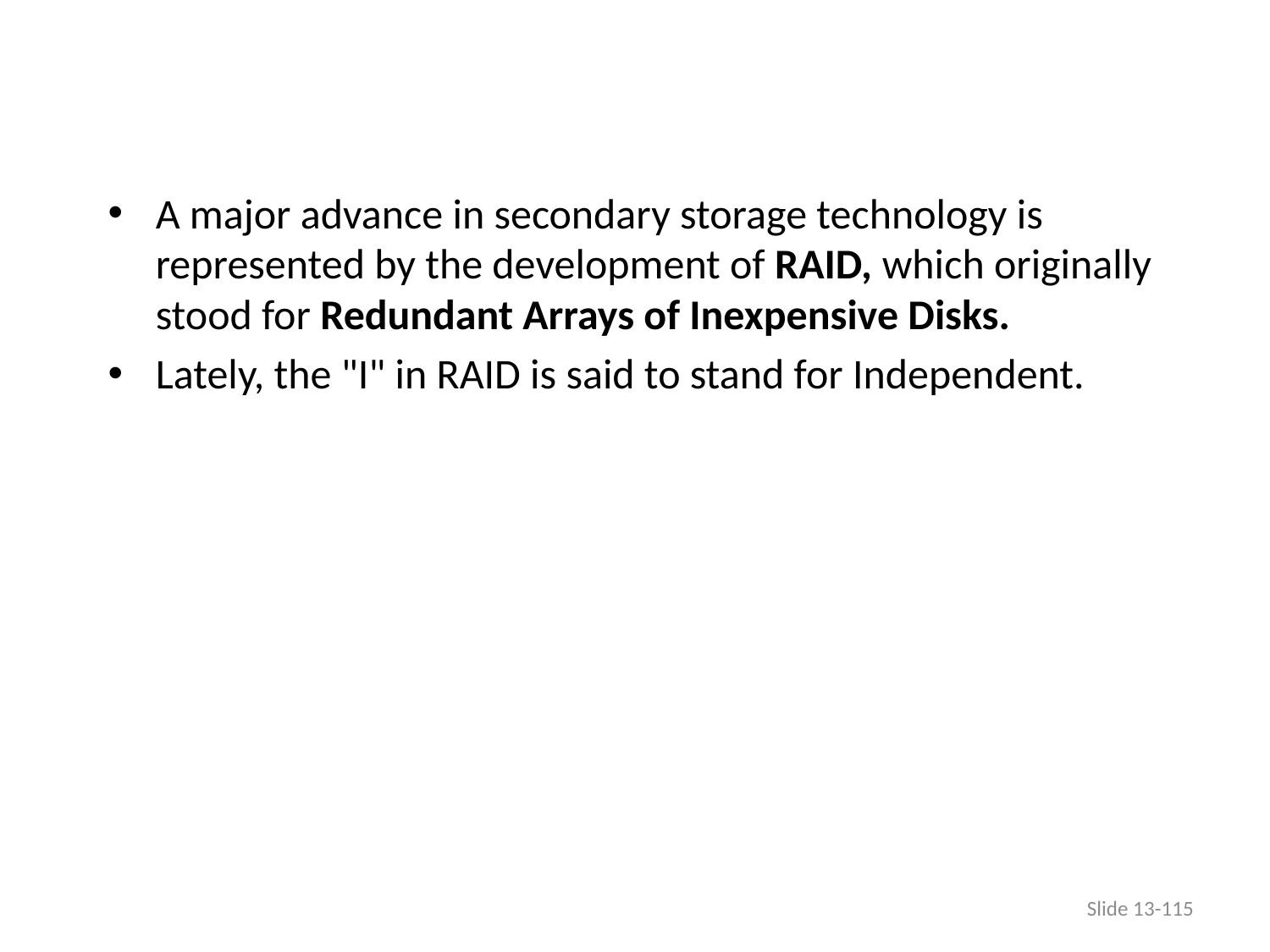

#
A major advance in secondary storage technology is represented by the development of RAID, which originally stood for Redundant Arrays of Inexpensive Disks.
Lately, the "I" in RAID is said to stand for Independent.
Slide 13-115